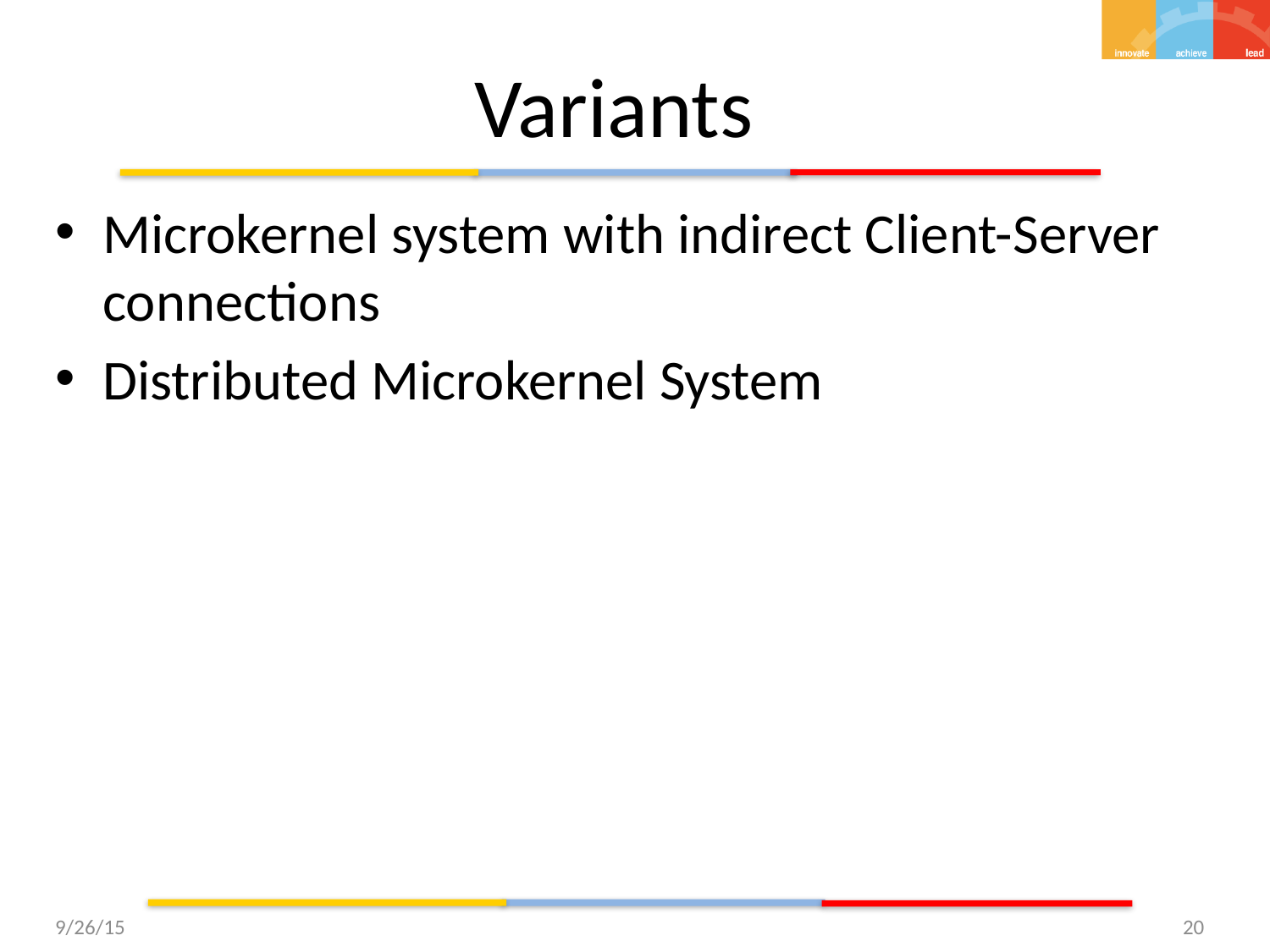

# Variants
Microkernel system with indirect Client-Server connections
Distributed Microkernel System

9/26/15
20